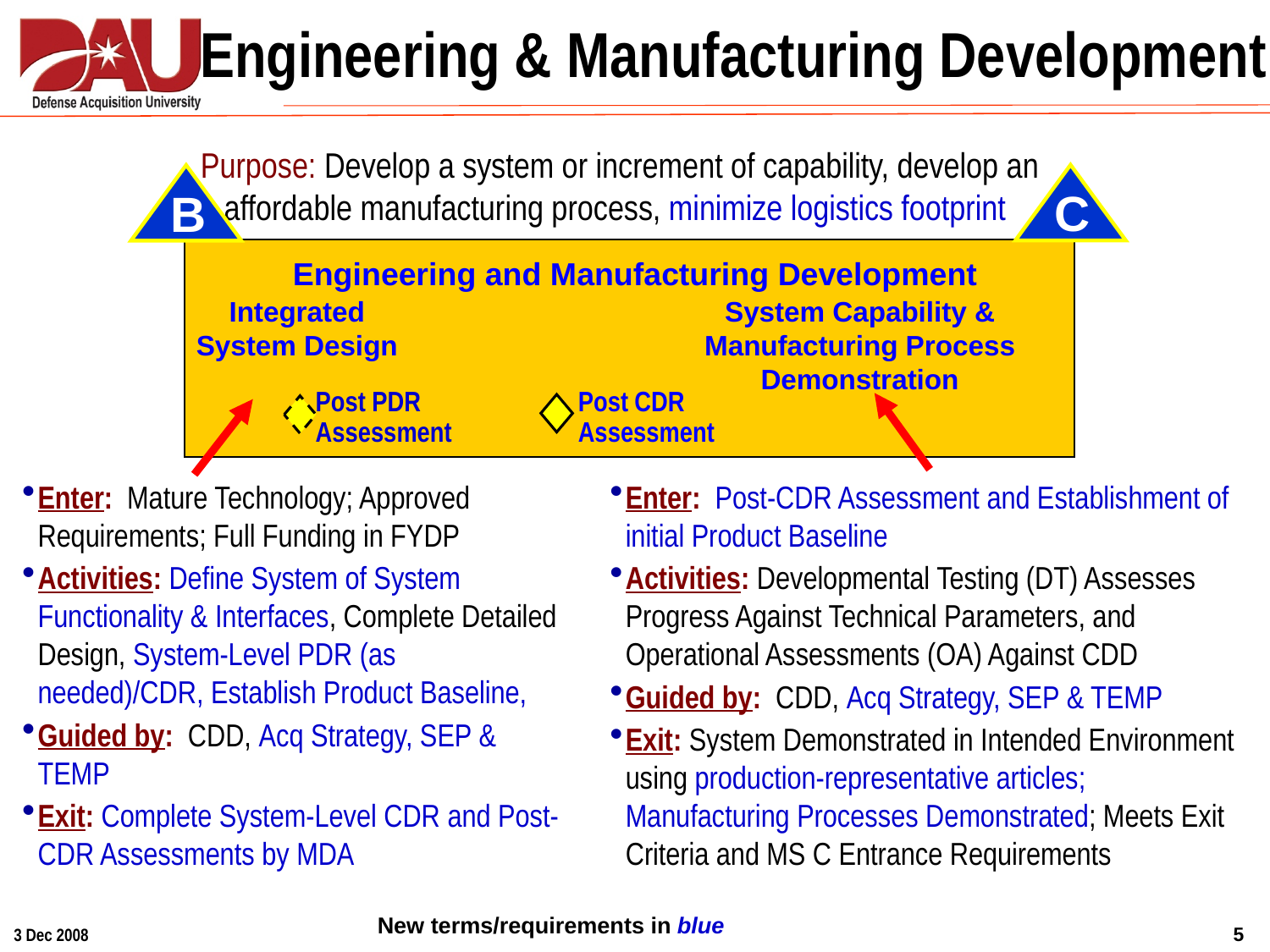

Engineering & Manufacturing Development
Purpose: Develop a system or increment of capability, develop an affordable manufacturing process, minimize logistics footprint

C

B

Engineering and Manufacturing Development
Integrated System Design
System Capability & Manufacturing Process Demonstration
Post PDR
Assessment
Post CDR
Assessment

Enter:  Mature Technology; Approved Requirements; Full Funding in FYDP
Activities: Define System of System Functionality & Interfaces, Complete Detailed Design, System-Level PDR (as needed)/CDR, Establish Product Baseline,
Guided by:  CDD, Acq Strategy, SEP & TEMP
Exit: Complete System-Level CDR and Post-CDR Assessments by MDA
Enter:  Post-CDR Assessment and Establishment of initial Product Baseline
Activities: Developmental Testing (DT) Assesses Progress Against Technical Parameters, and Operational Assessments (OA) Against CDD
Guided by:  CDD, Acq Strategy, SEP & TEMP
Exit: System Demonstrated in Intended Environment using production-representative articles; Manufacturing Processes Demonstrated; Meets Exit Criteria and MS C Entrance Requirements
New terms/requirements in blue